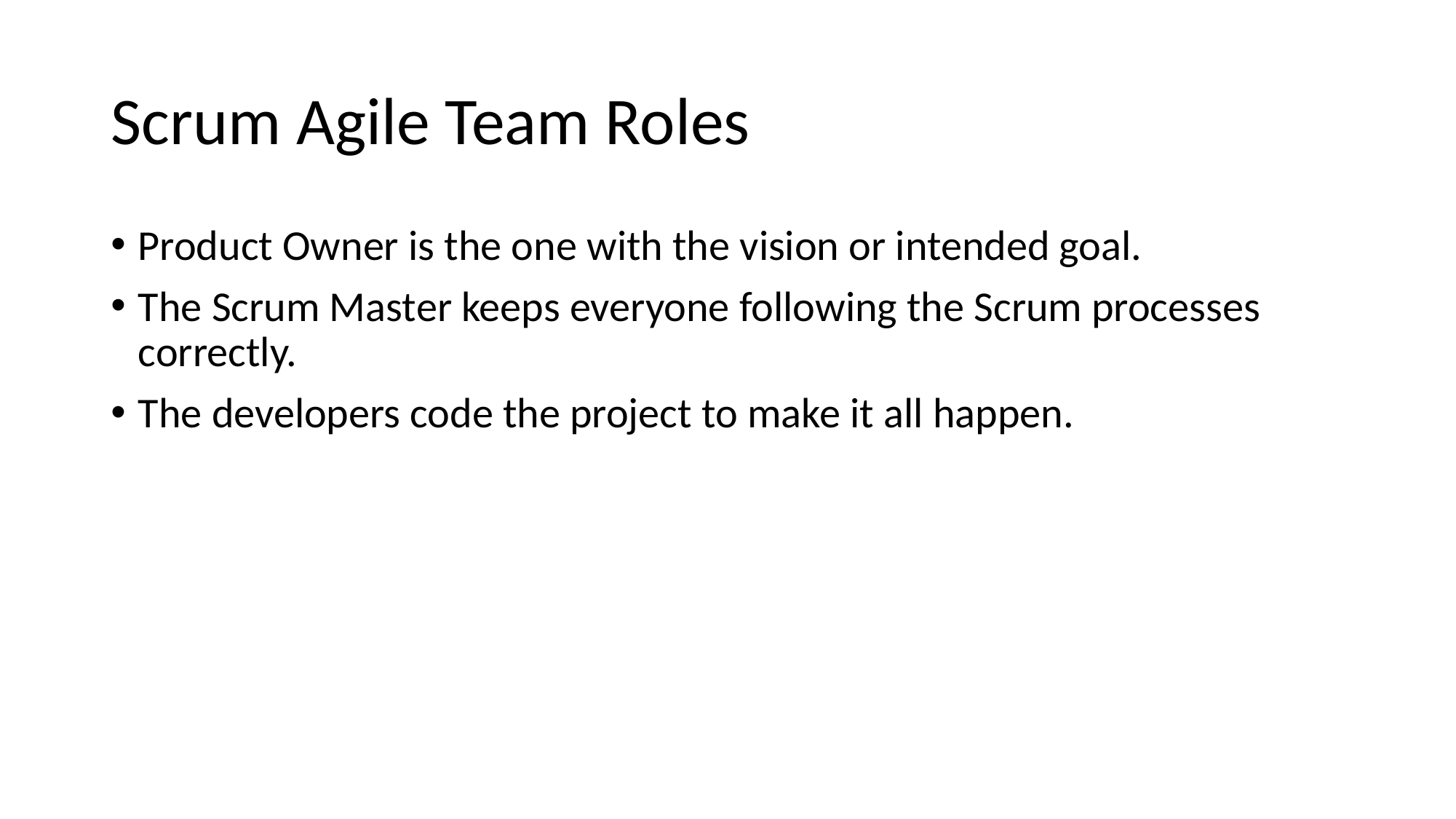

# Scrum Agile Team Roles
Product Owner is the one with the vision or intended goal.
The Scrum Master keeps everyone following the Scrum processes correctly.
The developers code the project to make it all happen.